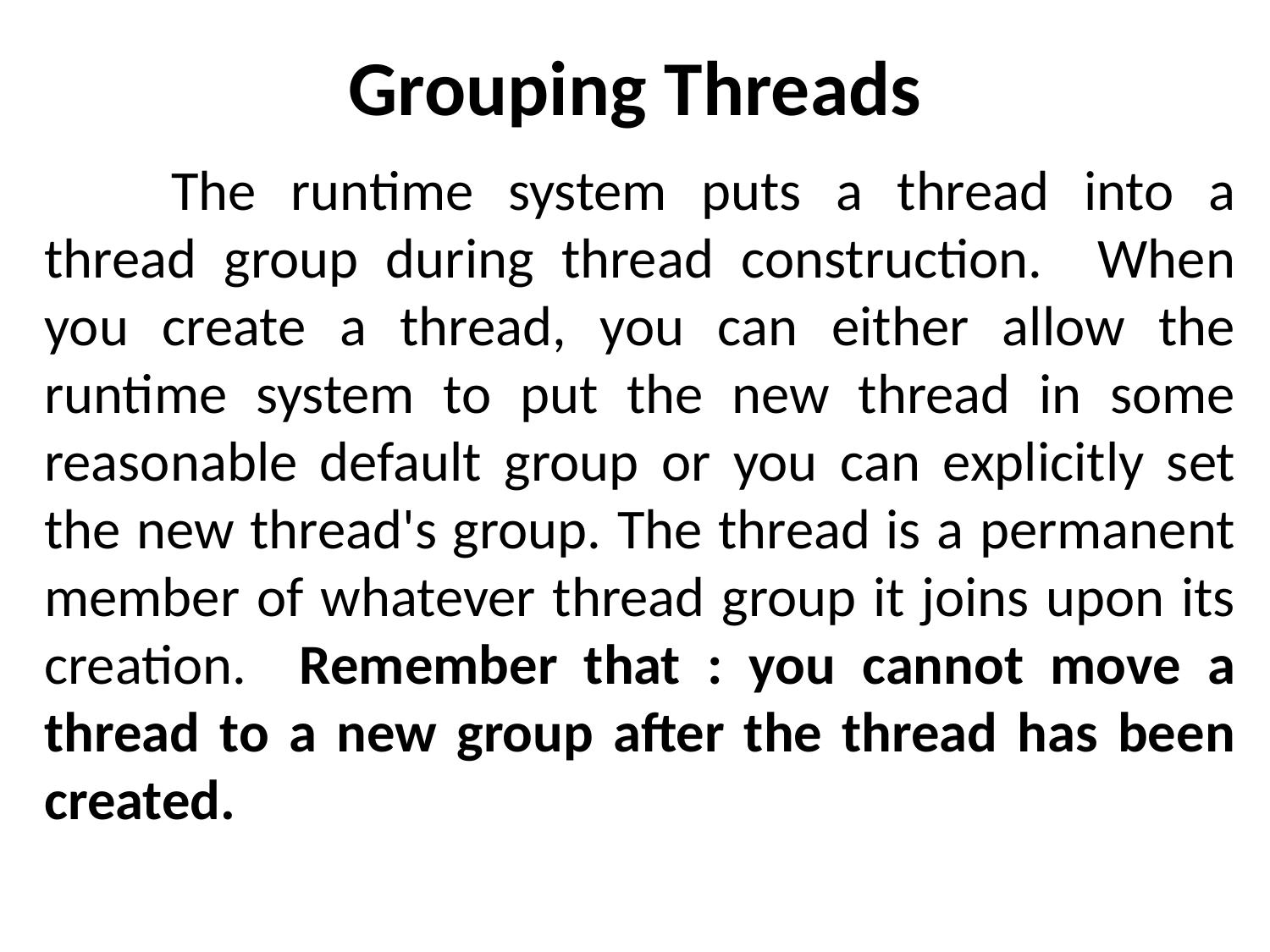

# Grouping Threads
	The runtime system puts a thread into a thread group during thread construction.  When you create a thread, you can either allow the runtime system to put the new thread in some reasonable default group or you can explicitly set the new thread's group. The thread is a permanent member of whatever thread group it joins upon its creation.  Remember that : you cannot move a thread to a new group after the thread has been created.